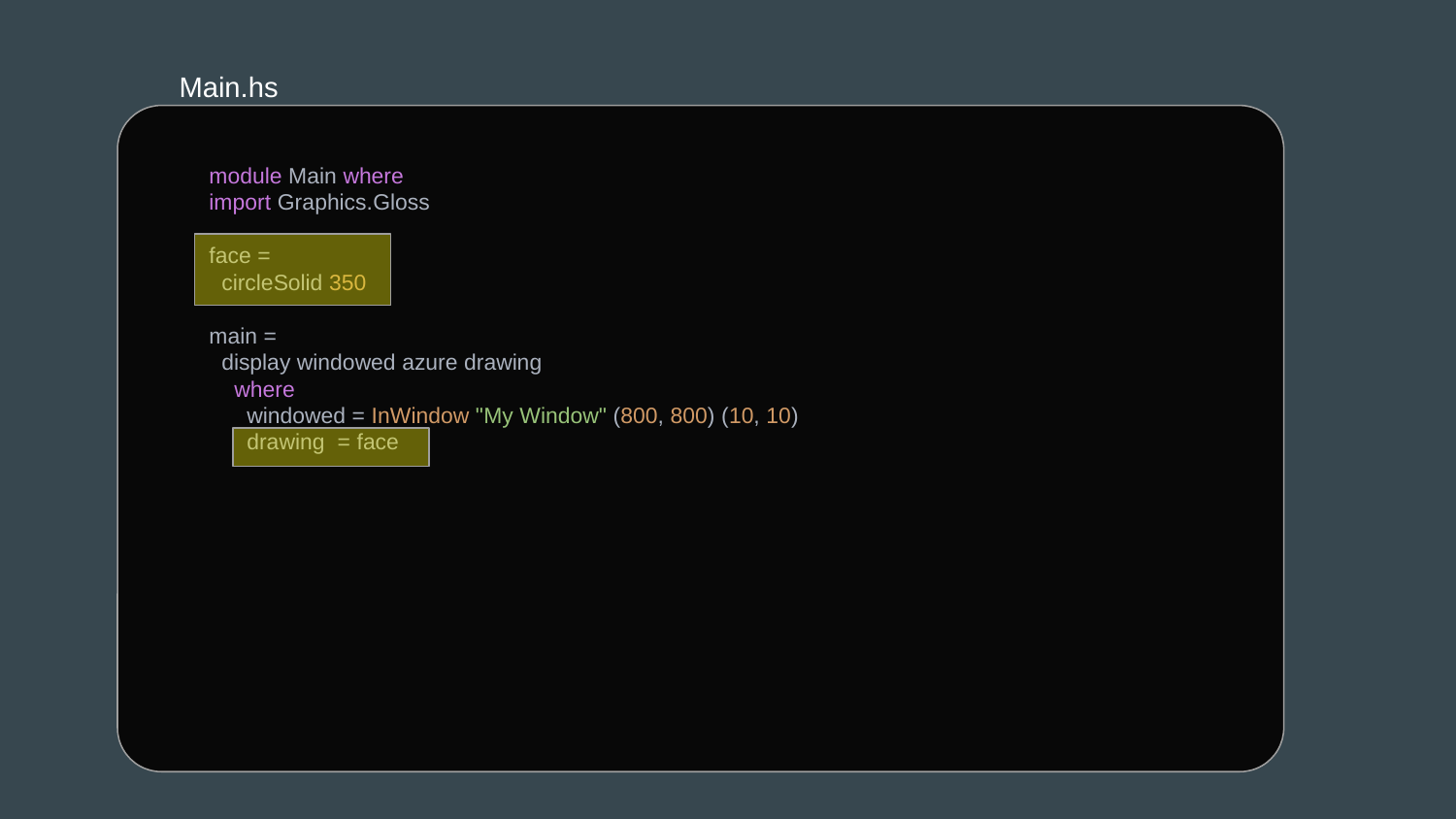

Main.hs

module Main where
import Graphics.Gloss

face =
  circleSolid 350

main =
  display windowed azure drawing
    where
      windowed = InWindow "My Window" (800, 800) (10, 10)
      drawing  = face